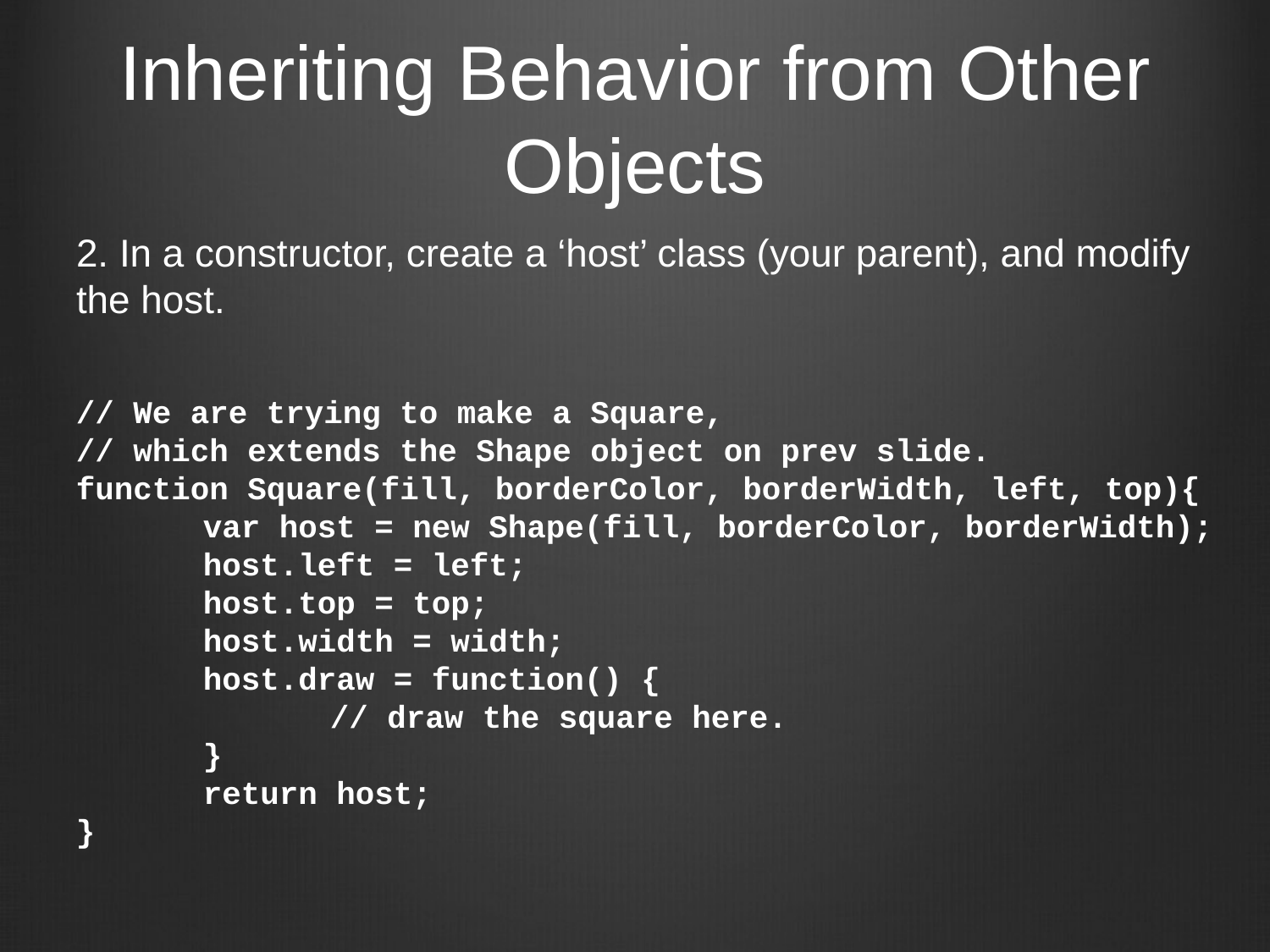

# Inheriting Behavior from Other Objects
2. In a constructor, create a ‘host’ class (your parent), and modify the host.

// We are trying to make a Square,
// which extends the Shape object on prev slide.
function Square(fill, borderColor, borderWidth, left, top){
	var host = new Shape(fill, borderColor, borderWidth);
	host.left = left;
	host.top = top;
	host.width = width;
	host.draw = function() {
		// draw the square here.
	}
	return host;
}